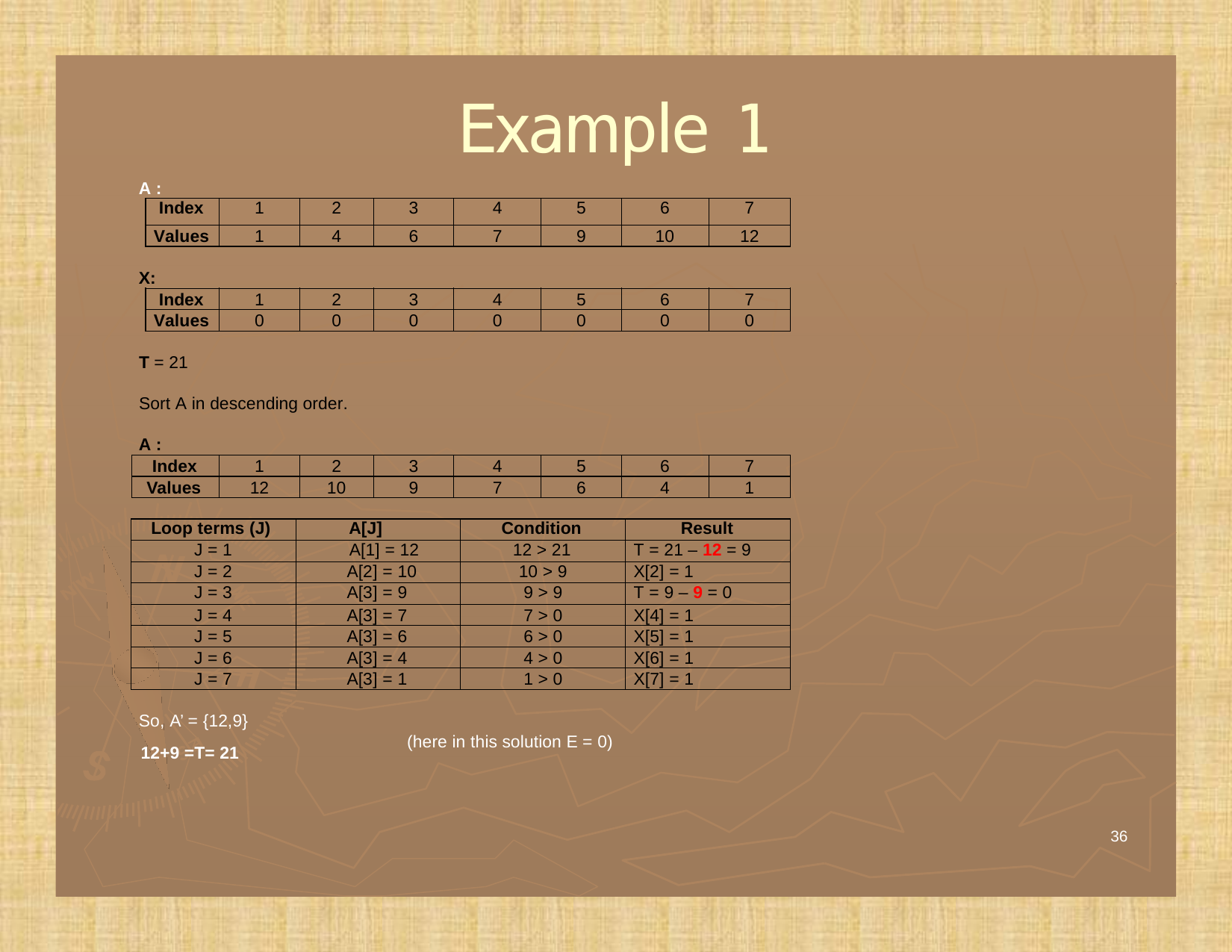

Example
1
A :

Index

1

2

3

4

5
6
7

Values

1

4
6
7
9
10
12

X:

Index
1
2
3
4
5
6
7

Values
0
0
0
0
0
0
0

T = 21
Sort A in descending order.
A :

Index

1

2

3

4

5

6

7

Values

12

10

9

7

6

4

1

Loop terms (J)
A[J]
Condition
Result

J = 1
A[1] = 12
12 > 21
T = 21 – 12 = 9

J = 2

A[2] = 10

10 > 9

X[2] = 1

J = 3
A[3] = 9
9 > 9
T = 9 – 9 = 0

J = 4

A[3] = 7

7 > 0

X[4] = 1

J = 5
A[3] = 6
6 > 0
X[5] = 1

J = 6
A[3] = 4
4 > 0
X[6] = 1

J = 7

A[3] = 1

1 > 0

X[7] = 1

So, A’ = {12,9}

(here in this solution E = 0)

12+9 =T= 21

36